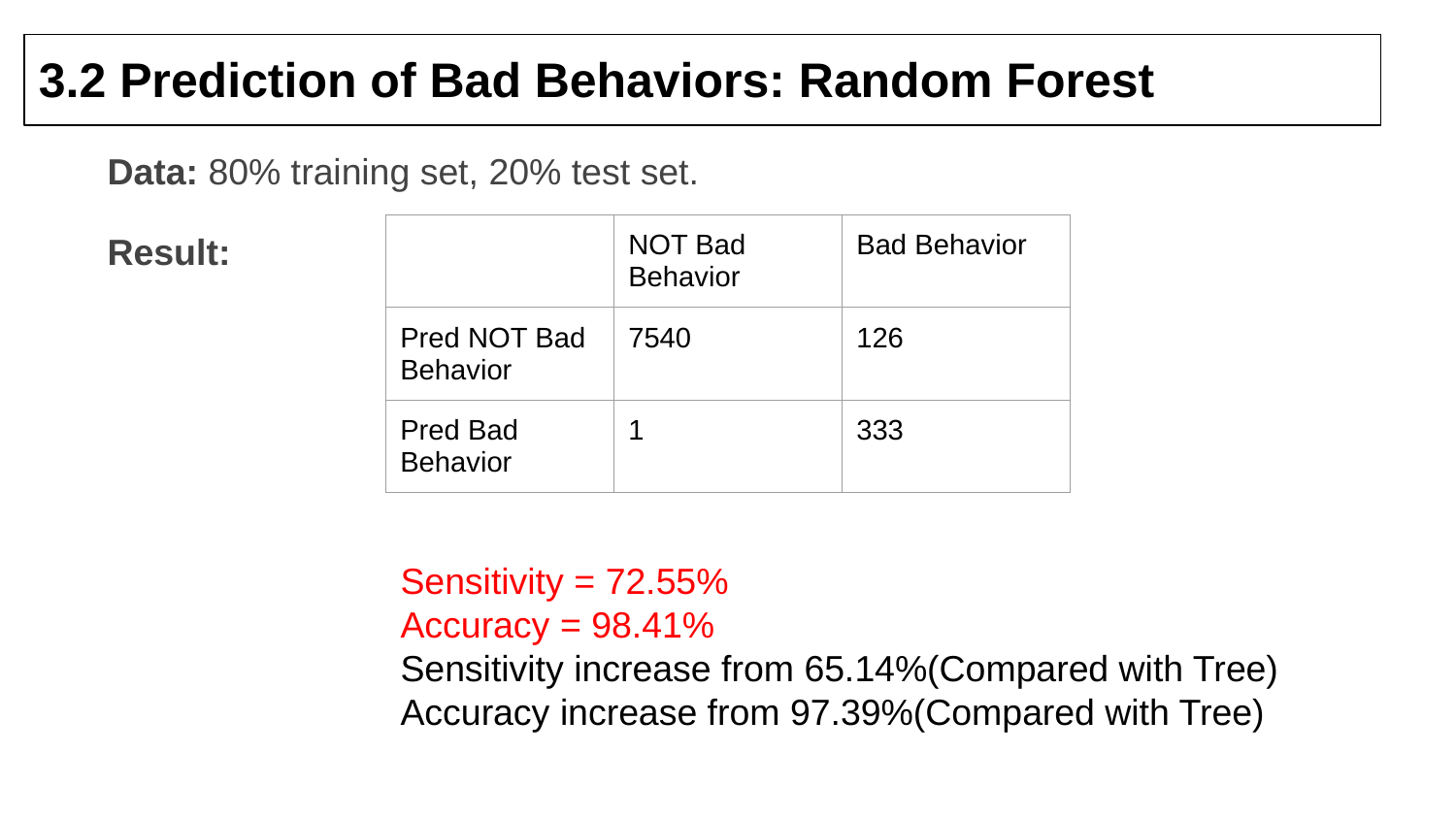

# 3.2 Prediction of Bad Behaviors: Random Forest

Data: 80% training set, 20% test set.
Result:
|  | NOT Bad Behavior | Bad Behavior |
| --- | --- | --- |
| Pred NOT Bad Behavior | 7540 | 126 |
| Pred Bad Behavior | 1 | 333 |
Sensitivity = 72.55%
Accuracy = 98.41%
Sensitivity increase from 65.14%(Compared with Tree)
Accuracy increase from 97.39%(Compared with Tree)